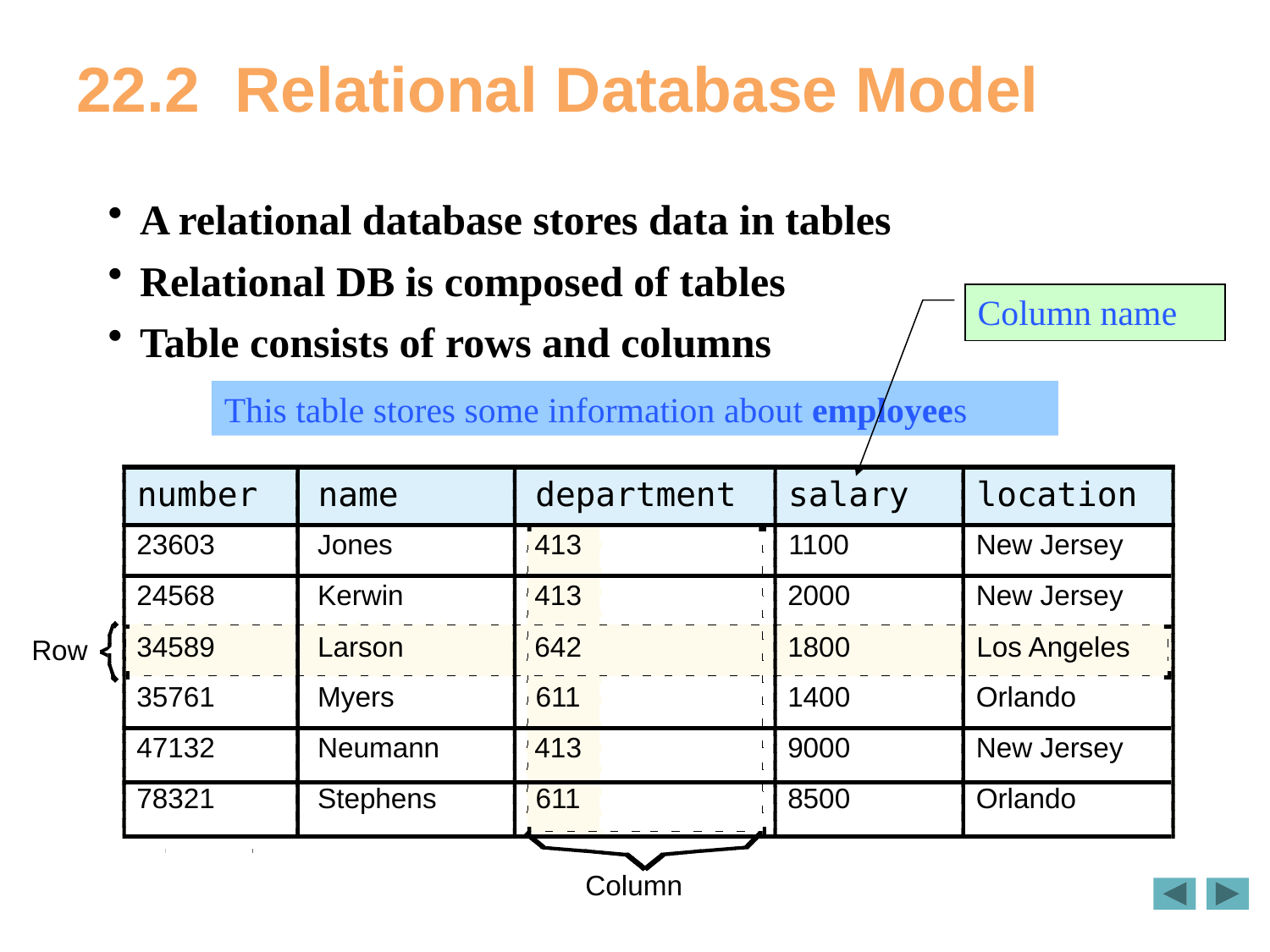

# 22.2  Relational Database Model
A relational database stores data in tables
Relational DB is composed of tables
Table consists of rows and columns

Column name
This table stores some information about employees

number
name
department
salary
location

23603
Jones
413
1100
New Jersey

24568

Kerwin
413
2000
New Jersey

34589
Larson
642
1800
Los Angeles
Row

35761
Myers
611
1400
Orlando

47132
Neumann
413
9000
New Jersey

78321
Stephens
611
8500
Orlando

Column